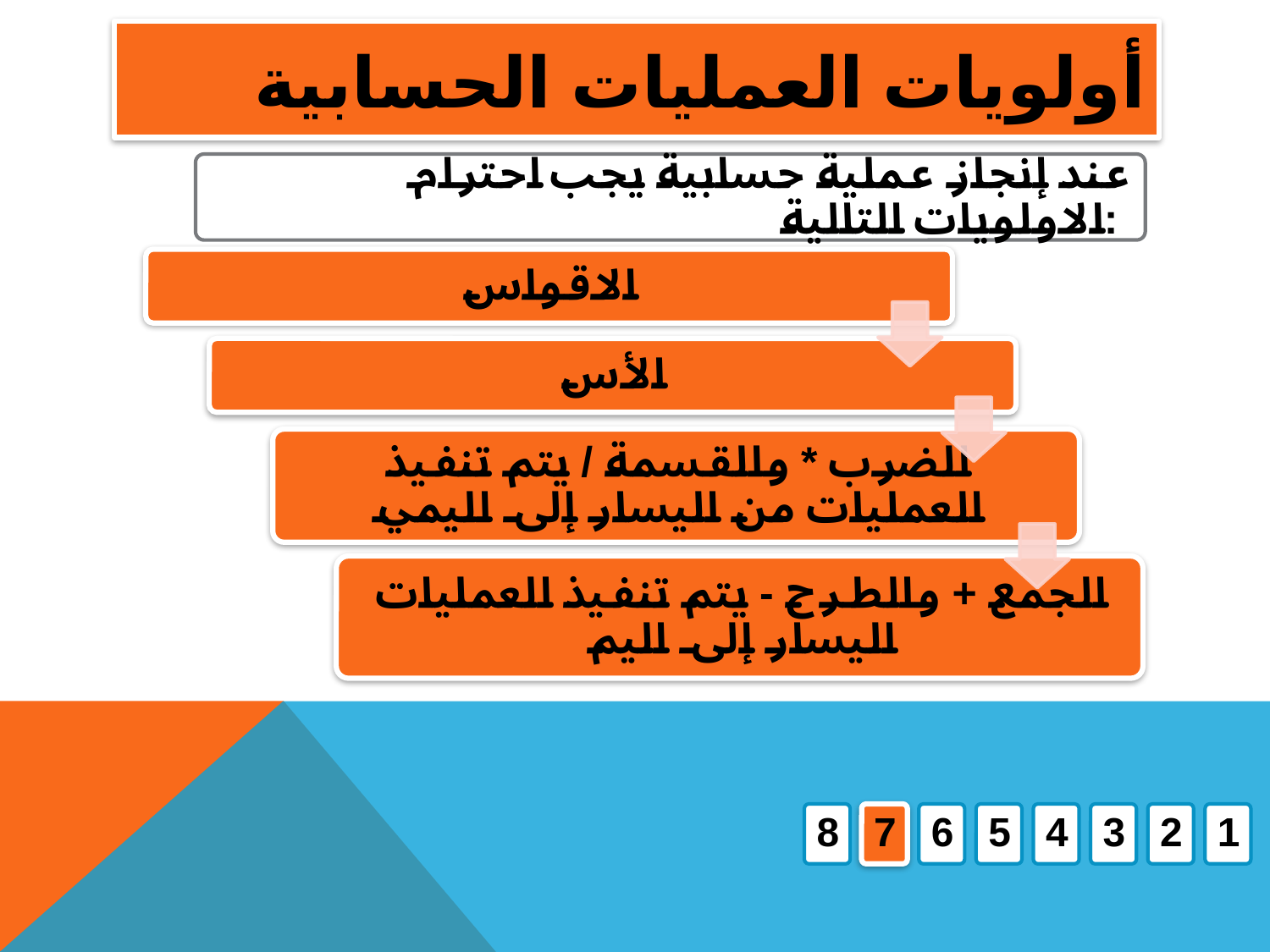

# أولويات العمليات الحسابية
عند إنجاز عملية حسابية يجب احترام الاولويات التالية:
الاقواس
الأس
الضرب * والقسمة / يتم تنفيذ العمليات من اليسار إلى اليمي
الجمع + والطرح - يتم تنفيذ العمليات اليسار إلى اليم

1
2
3
4
5
6
7
8